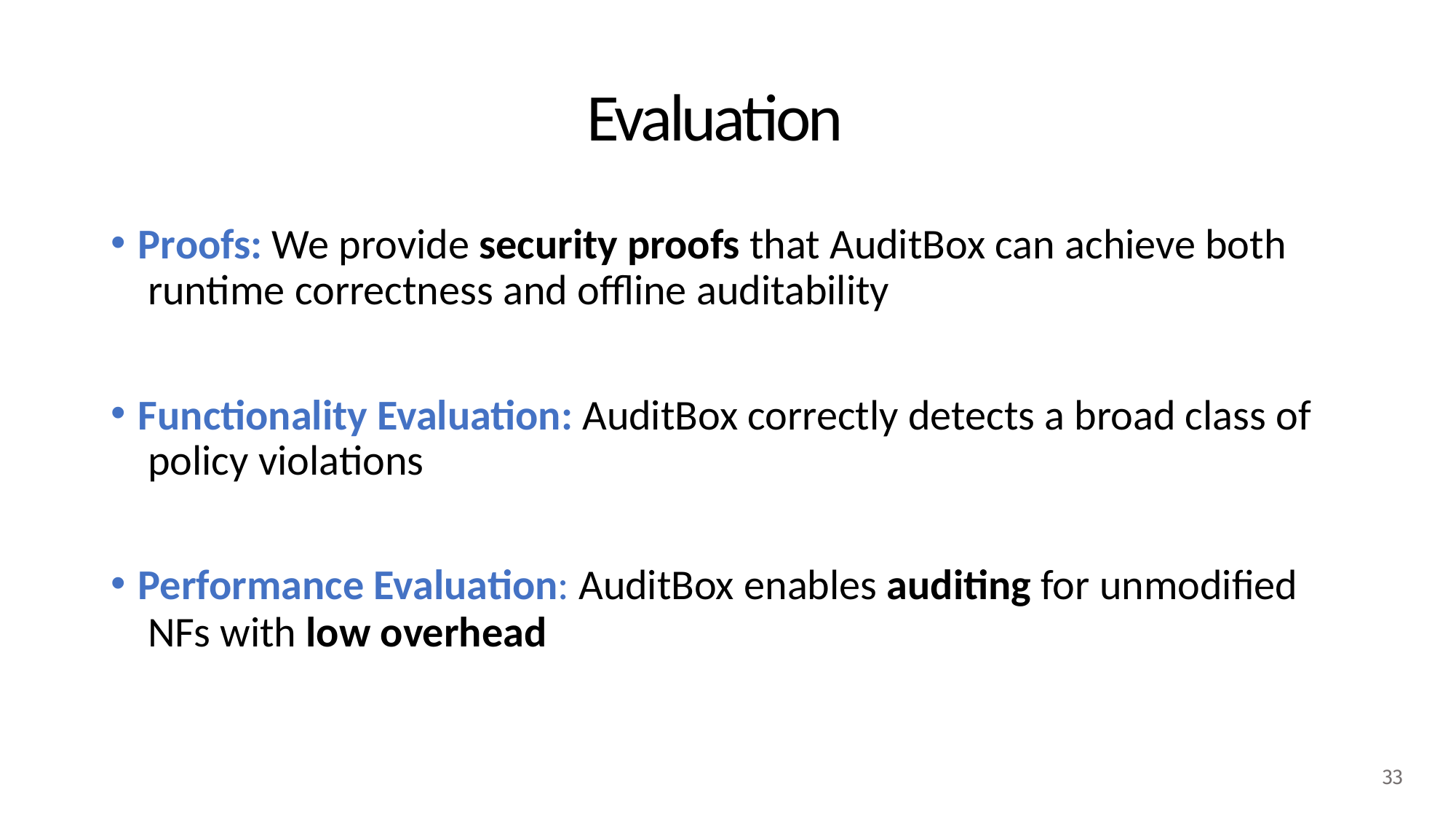

# Evaluation
Proofs: We provide security proofs that AuditBox can achieve both  runtime correctness and offline auditability

Functionality Evaluation: AuditBox correctly detects a broad class of  policy violations

Performance Evaluation: AuditBox enables auditing for unmodified  NFs with low overhead
33